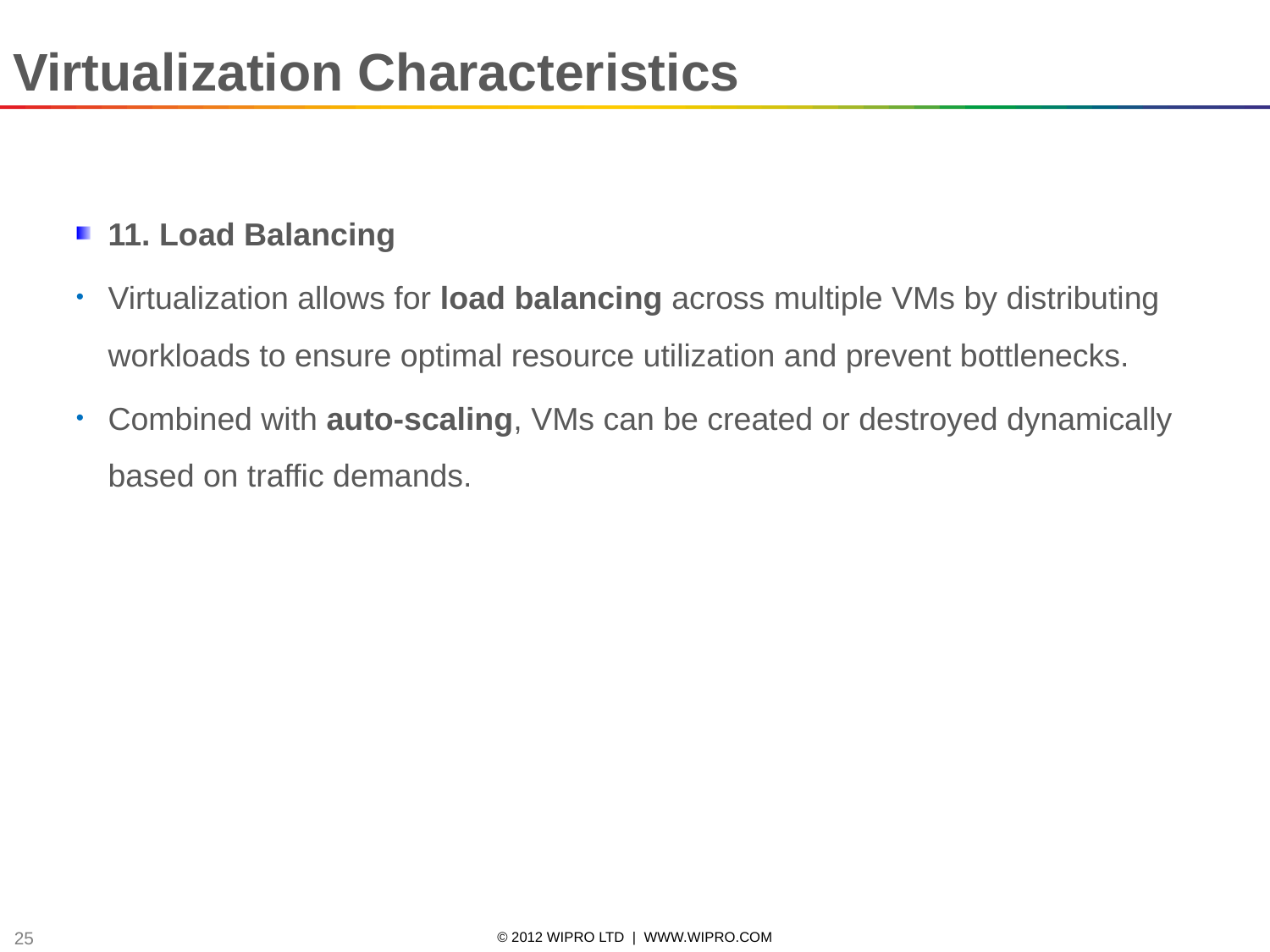

Virtualization Characteristics
11. Load Balancing
Virtualization allows for load balancing across multiple VMs by distributing workloads to ensure optimal resource utilization and prevent bottlenecks.
Combined with auto-scaling, VMs can be created or destroyed dynamically based on traffic demands.